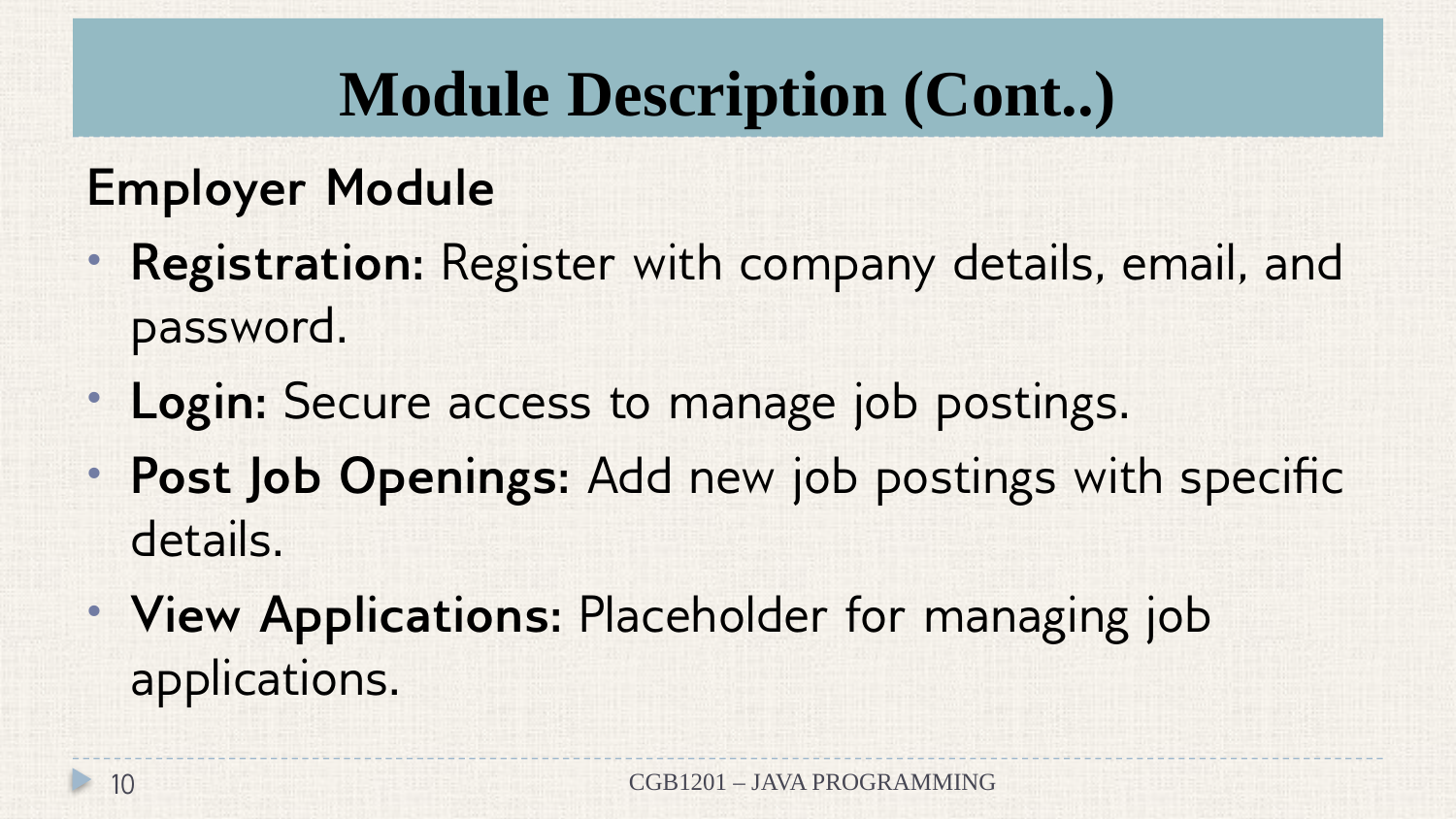

# Module Description (Cont..)
Employer Module
Registration: Register with company details, email, and password.
Login: Secure access to manage job postings.
Post Job Openings: Add new job postings with specific details.
View Applications: Placeholder for managing job applications.

10
CGB1201 – JAVA PROGRAMMING